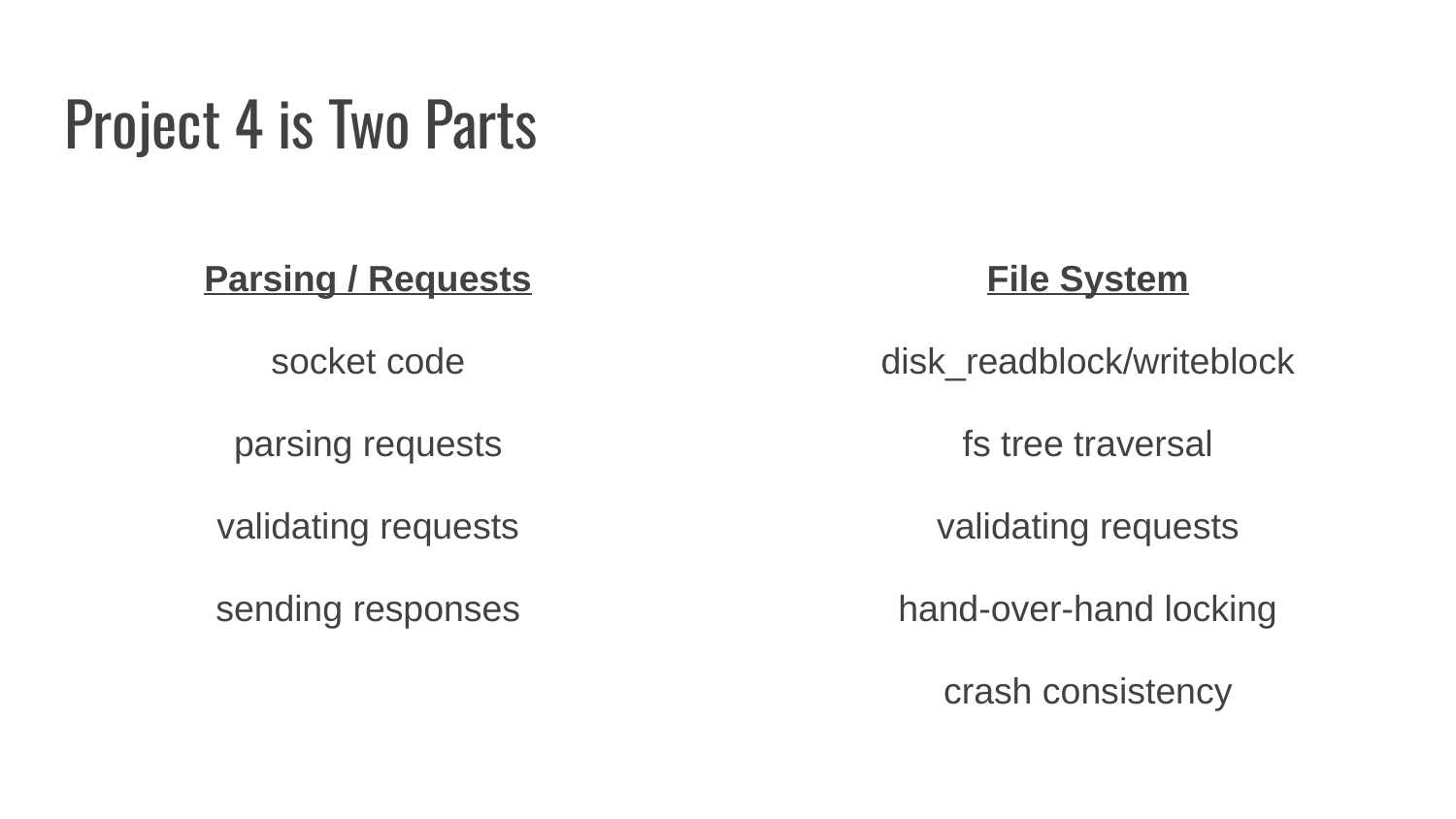

# Project 4 is Two Parts
Parsing / Requests
socket code
parsing requests
validating requests
sending responses
File System
disk_readblock/writeblock
fs tree traversal
validating requests
hand-over-hand locking
crash consistency